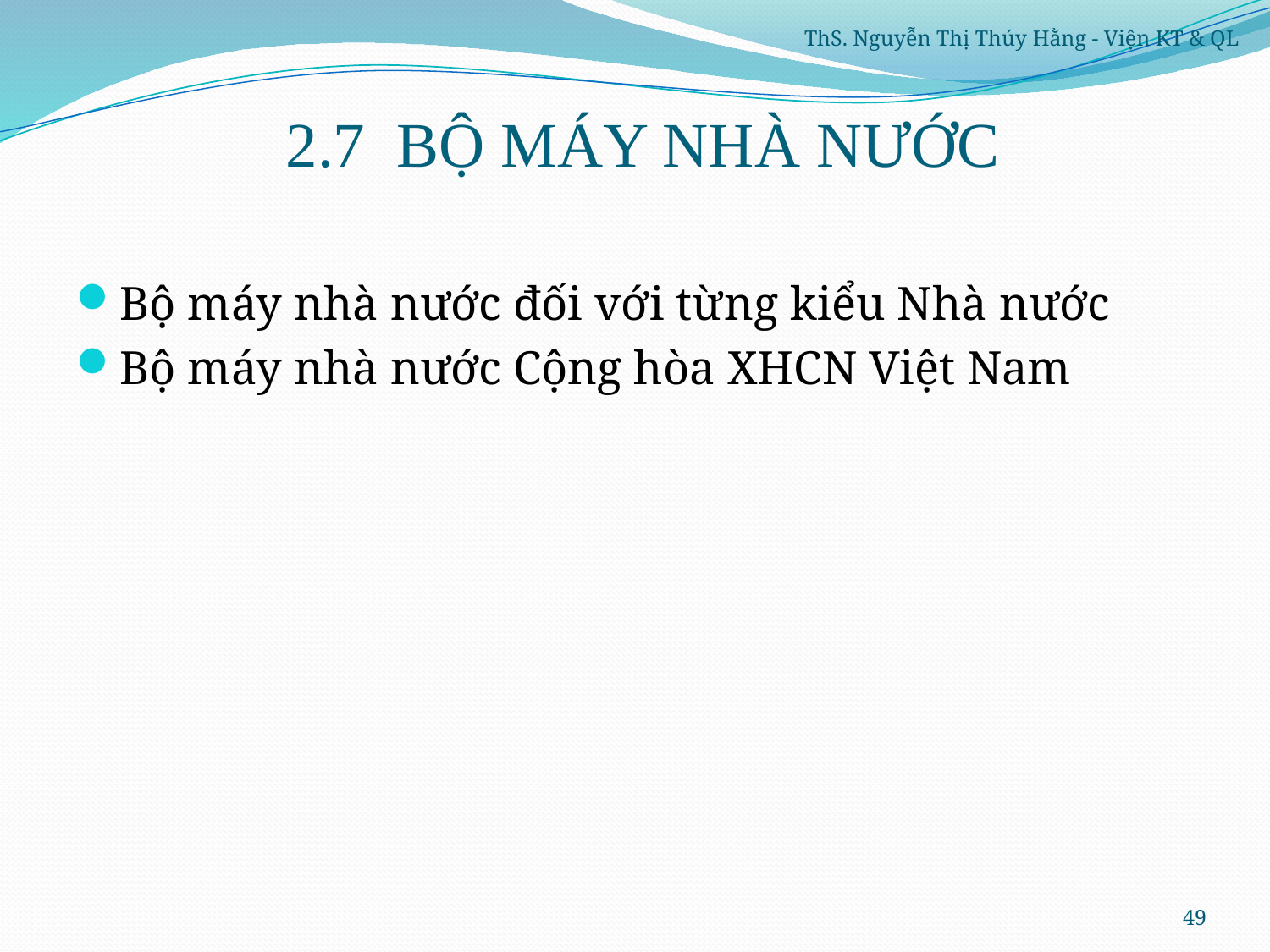

ThS. Nguyễn Thị Thúy Hằng - Viện KT & QL
# 2.7	BỘ MÁY NHÀ NƯỚC
Bộ máy nhà nước đối với từng kiểu Nhà nước
Bộ máy nhà nước Cộng hòa XHCN Việt Nam

49